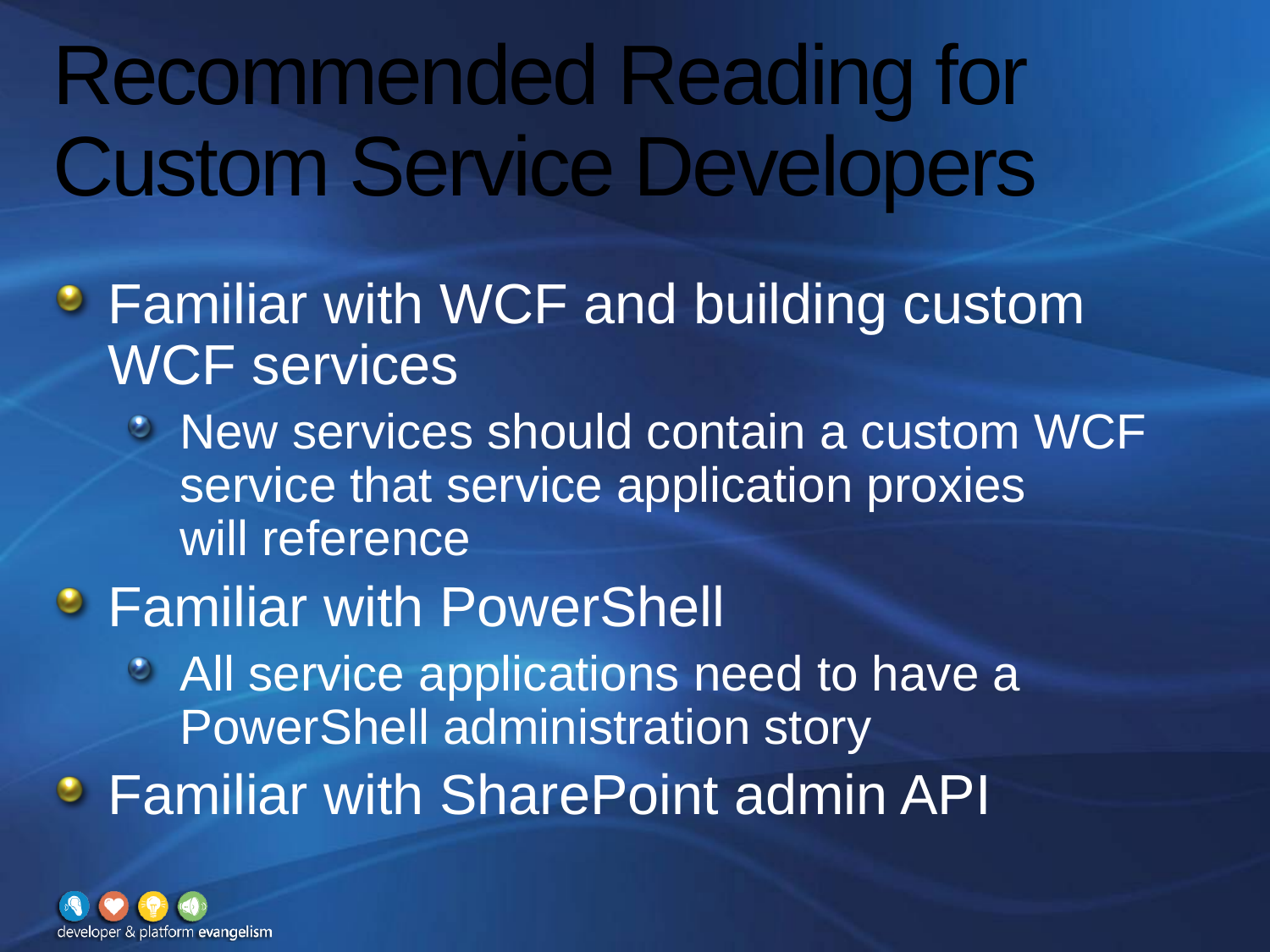

# Recommended Reading for Custom Service Developers

Familiar with WCF and building custom WCF services
New services should contain a custom WCF service that service application proxies
will reference
Familiar with PowerShell
All service applications need to have a PowerShell administration story
Familiar with SharePoint admin API